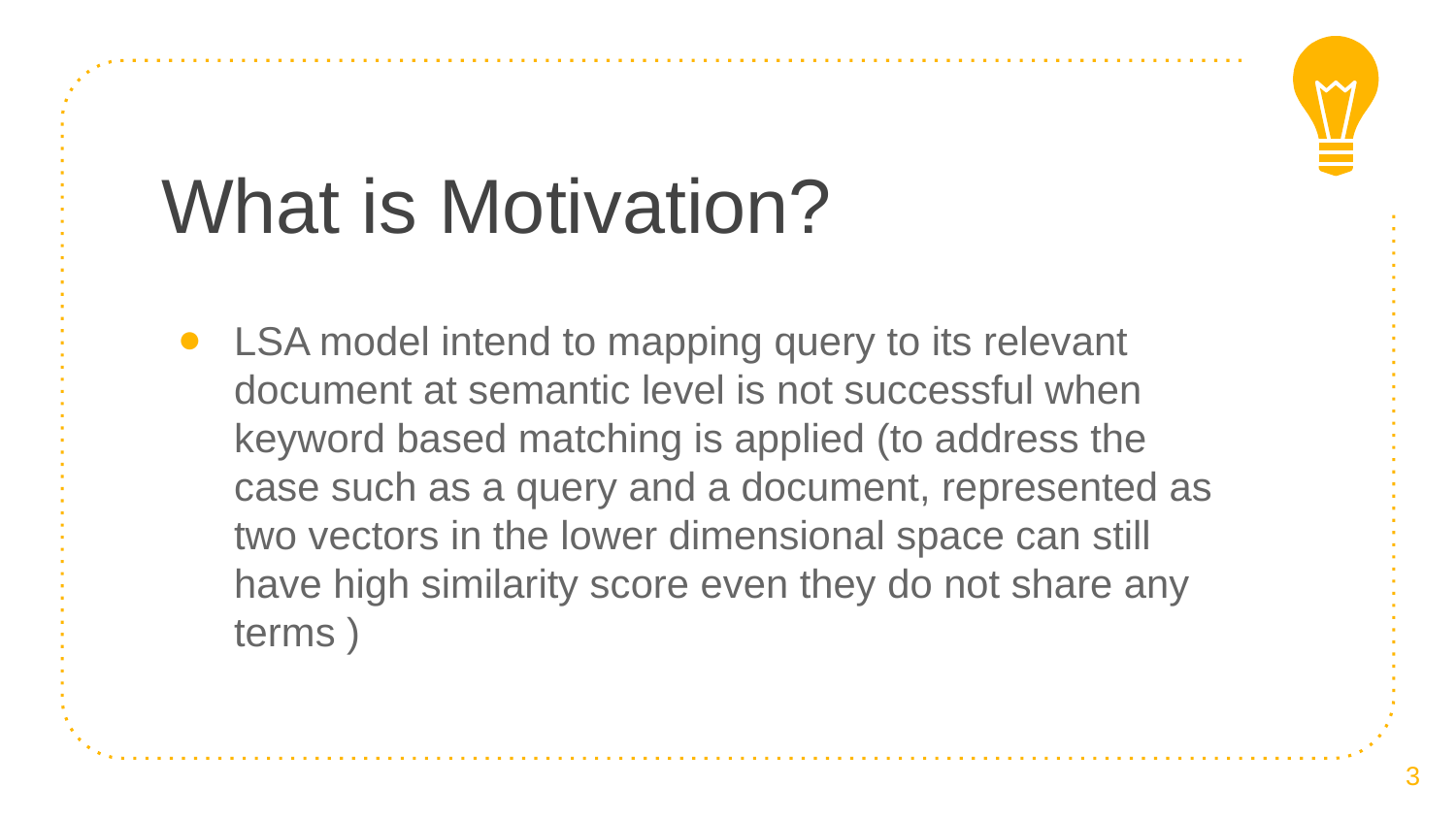

# What is Motivation?
LSA model intend to mapping query to its relevant document at semantic level is not successful when keyword based matching is applied (to address the case such as a query and a document, represented as two vectors in the lower dimensional space can still have high similarity score even they do not share any terms )
3